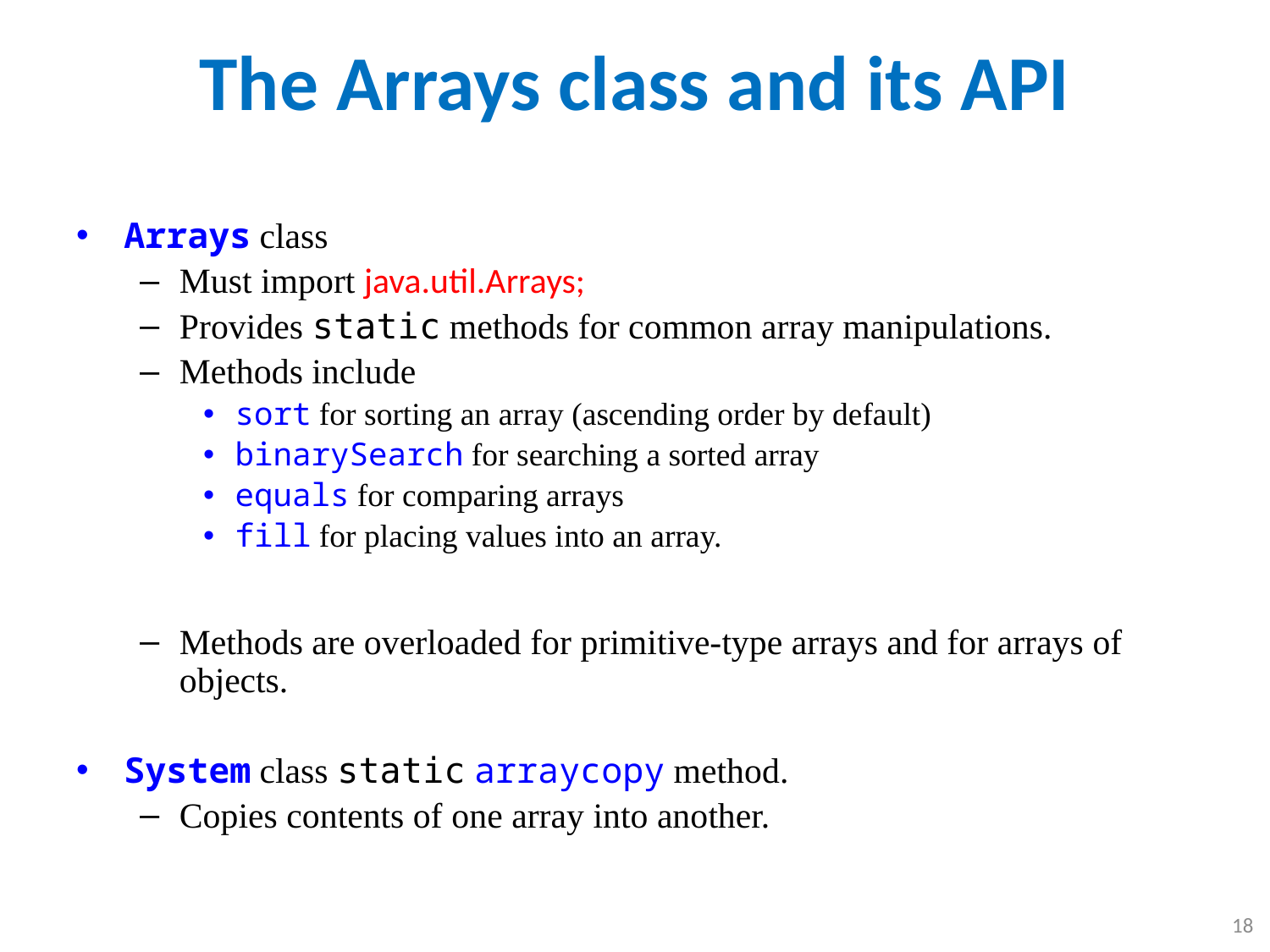

# The Arrays class and its API
Arrays class
Must import java.util.Arrays;
Provides static methods for common array manipulations.
Methods include
sort for sorting an array (ascending order by default)
binarySearch for searching a sorted array
equals for comparing arrays
fill for placing values into an array.

Methods are overloaded for primitive-type arrays and for arrays of objects.

System class static arraycopy method.
Copies contents of one array into another.

CMPS 251 (Object-Oriented Programming), Mohammad Saleh, Spring 2015, CSE-CENG-QU
18